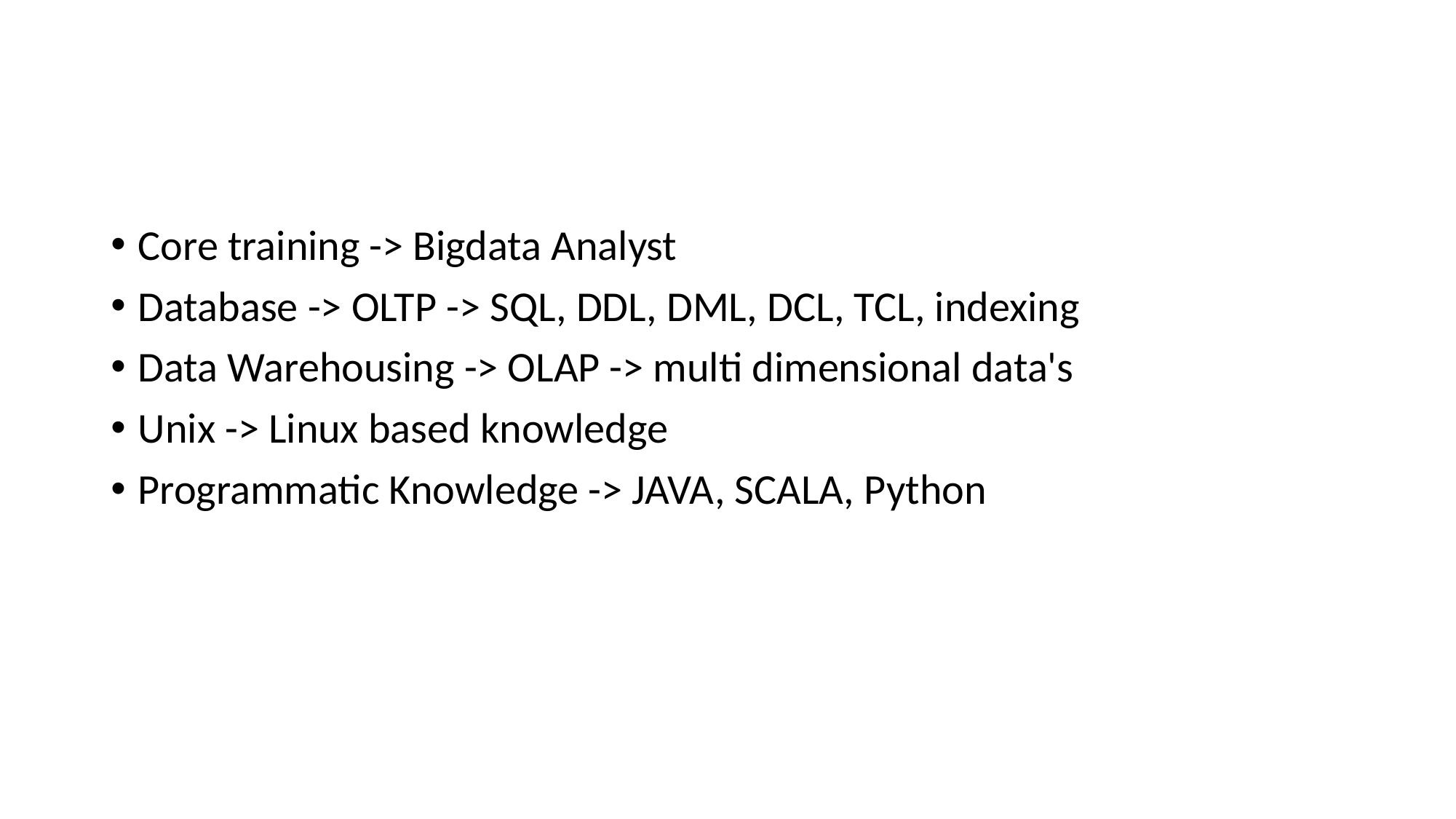

#
Core training -> Bigdata Analyst
Database -> OLTP -> SQL, DDL, DML, DCL, TCL, indexing
Data Warehousing -> OLAP -> multi dimensional data's
Unix -> Linux based knowledge
Programmatic Knowledge -> JAVA, SCALA, Python